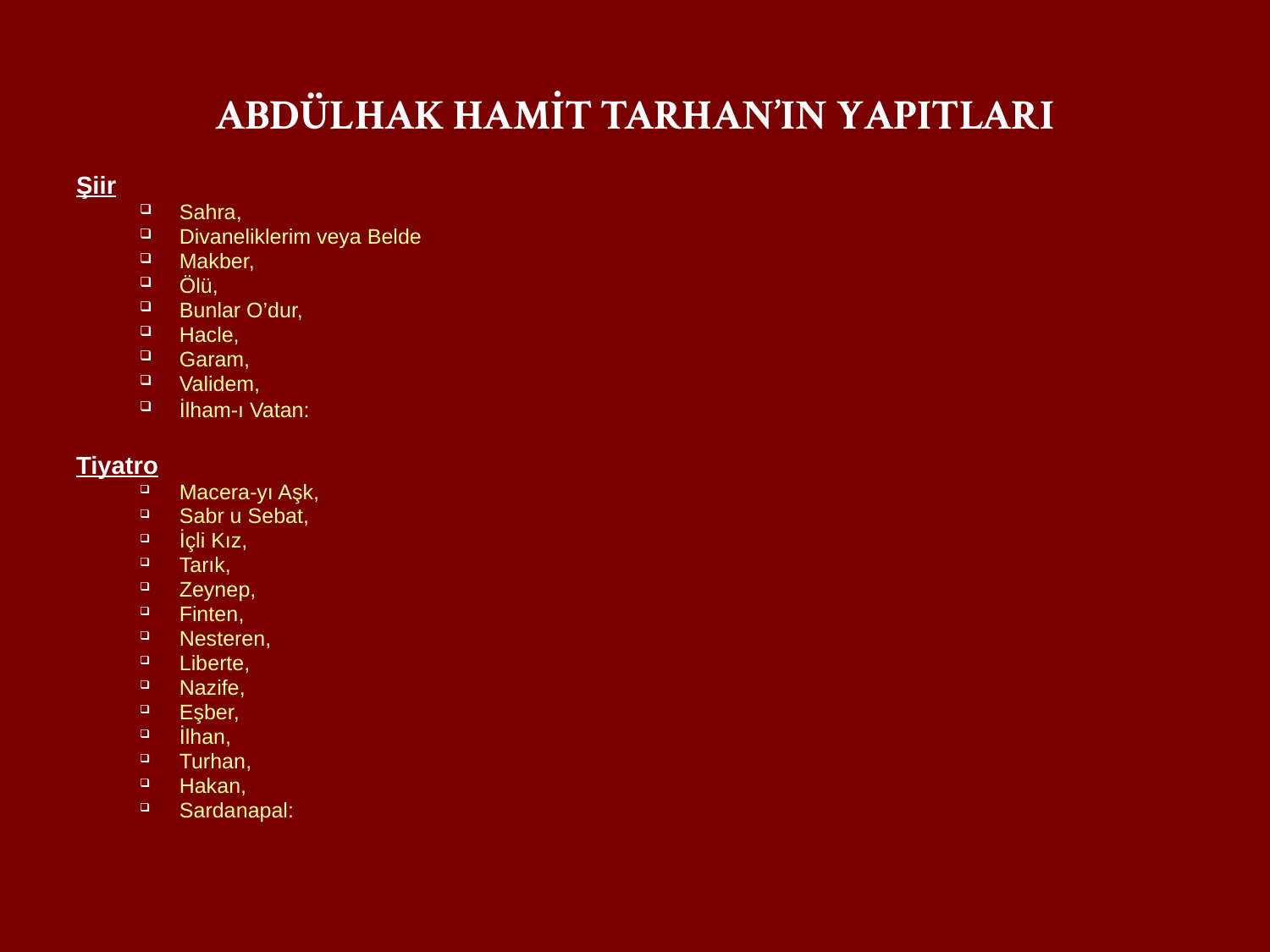

# ABDÜLHAK HAMİT TARHAN’IN YAPITLARI
Şiir
Sahra,
Divaneliklerim veya Belde
Makber,
Ölü,
Bunlar O’dur,
Hacle,
Garam,
Validem,
İlham-ı Vatan:

Tiyatro
Macera-yı Aşk,
Sabr u Sebat,
İçli Kız,
Tarık,
Zeynep,
Finten,
Nesteren,
Liberte,
Nazife,
Eşber,
İlhan,
Turhan,
Hakan,
Sardanapal: